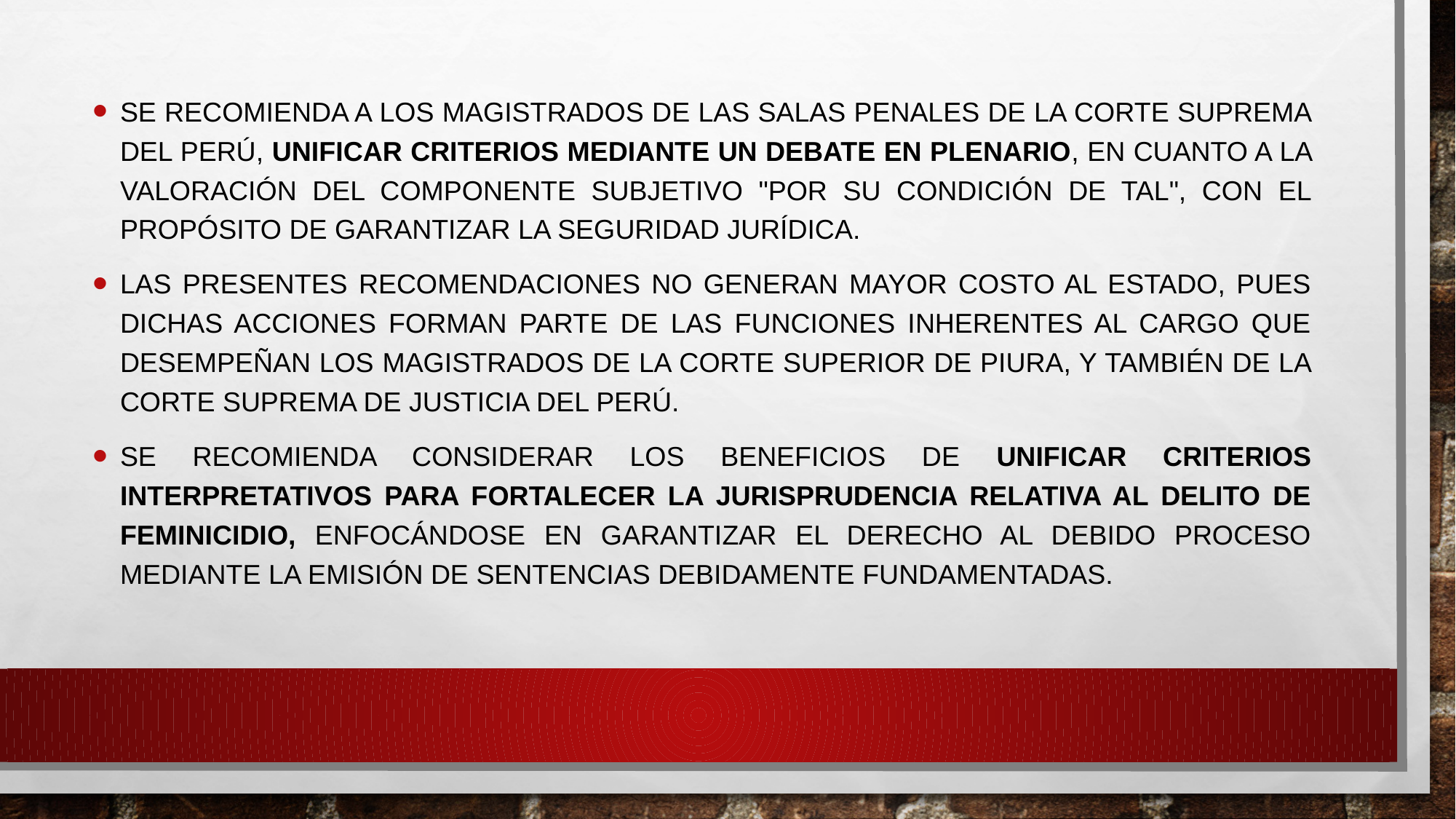

Se recomienda a los magistrados de las Salas Penales de la Corte Suprema del Perú, unificar criterios mediante un debate en plenario, en cuanto a la valoración del componente subjetivo "por su condición de tal", con el propósito de garantizar la seguridad jurídica.
Las presentes recomendaciones no generan mayor costo al Estado, pues dichas acciones forman parte de las funciones inherentes al cargo que desempeñan los magistrados de la Corte Superior de Piura, y también de la Corte Suprema de Justicia del Perú.
Se recomienda considerar los beneficios de unificar criterios interpretativos para fortalecer la jurisprudencia relativa al delito de feminicidio, enfocándose en garantizar el derecho al debido proceso mediante la emisión de sentencias debidamente fundamentadas.